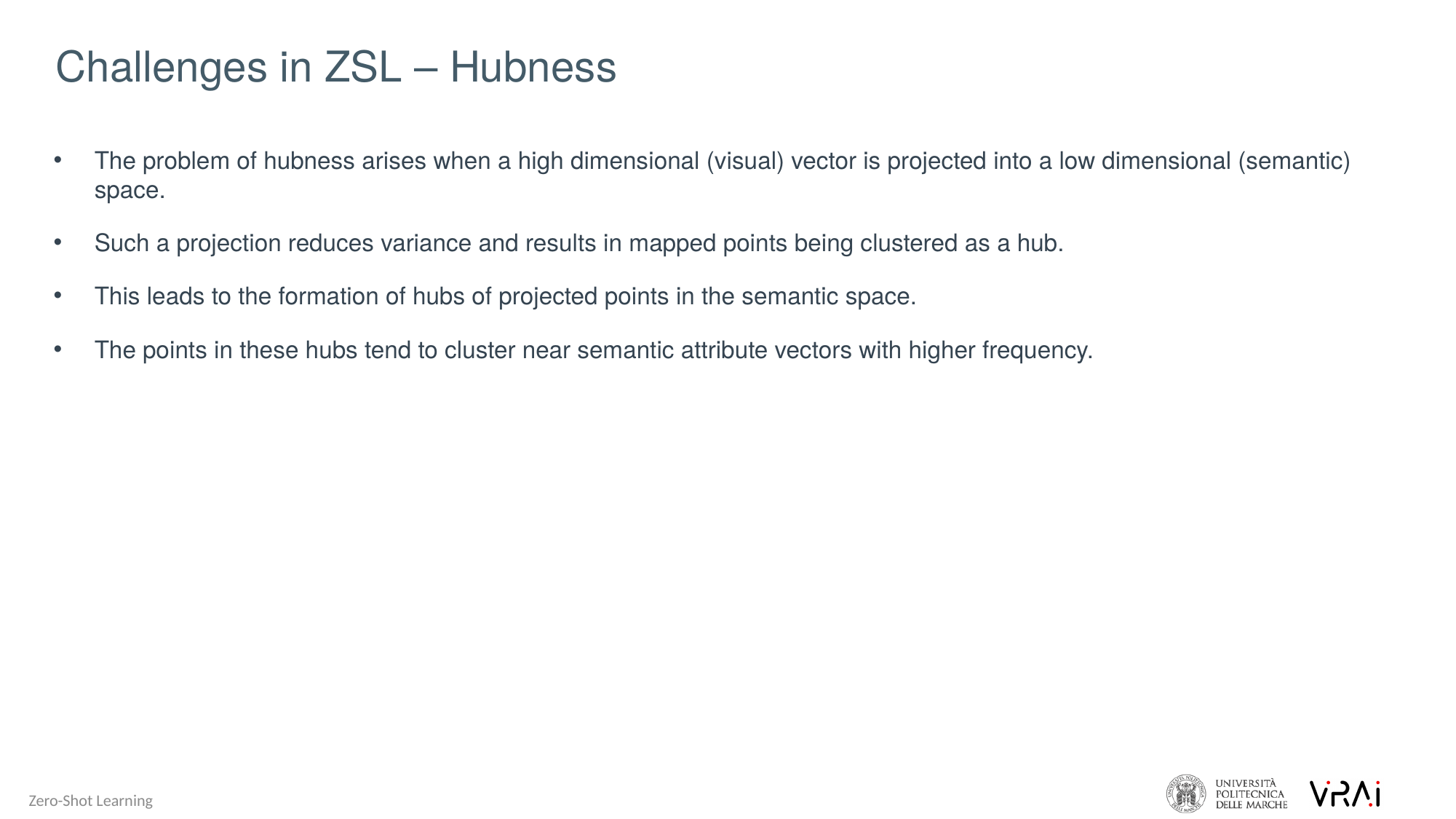

Challenges in ZSL – Hubness
The problem of hubness arises when a high dimensional (visual) vector is projected into a low dimensional (semantic) space.
Such a projection reduces variance and results in mapped points being clustered as a hub.
This leads to the formation of hubs of projected points in the semantic space.
The points in these hubs tend to cluster near semantic attribute vectors with higher frequency.